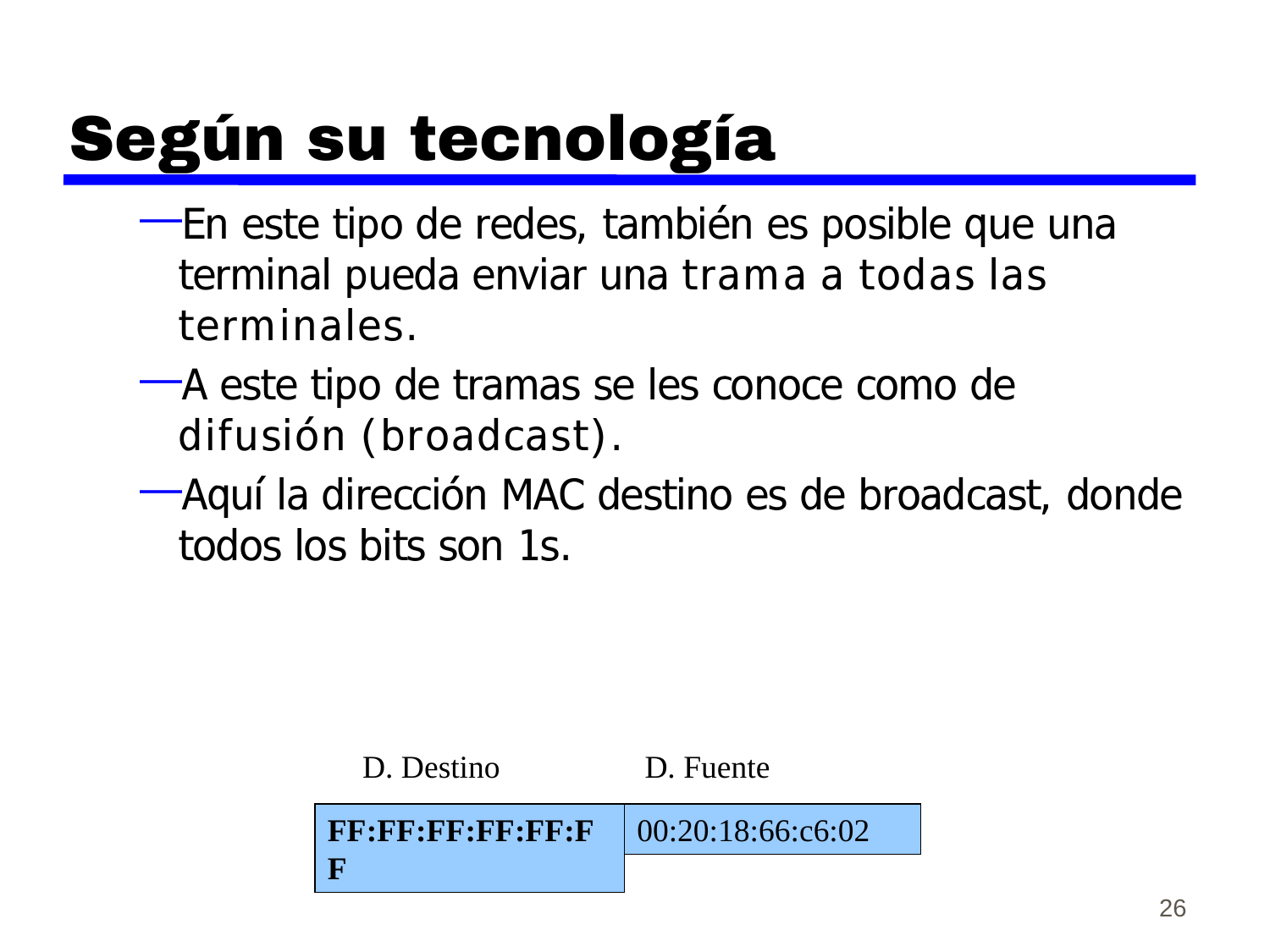

# Según su tecnología
En este tipo de redes, también es posible que una terminal pueda enviar una trama a todas las terminales.
A este tipo de tramas se les conoce como de difusión (broadcast).
Aquí la dirección MAC destino es de broadcast, donde todos los bits son 1s.

        D. Destino                  D. Fuente
FF:FF:FF:FF:FF:FF
00:20:18:66:c6:02
26